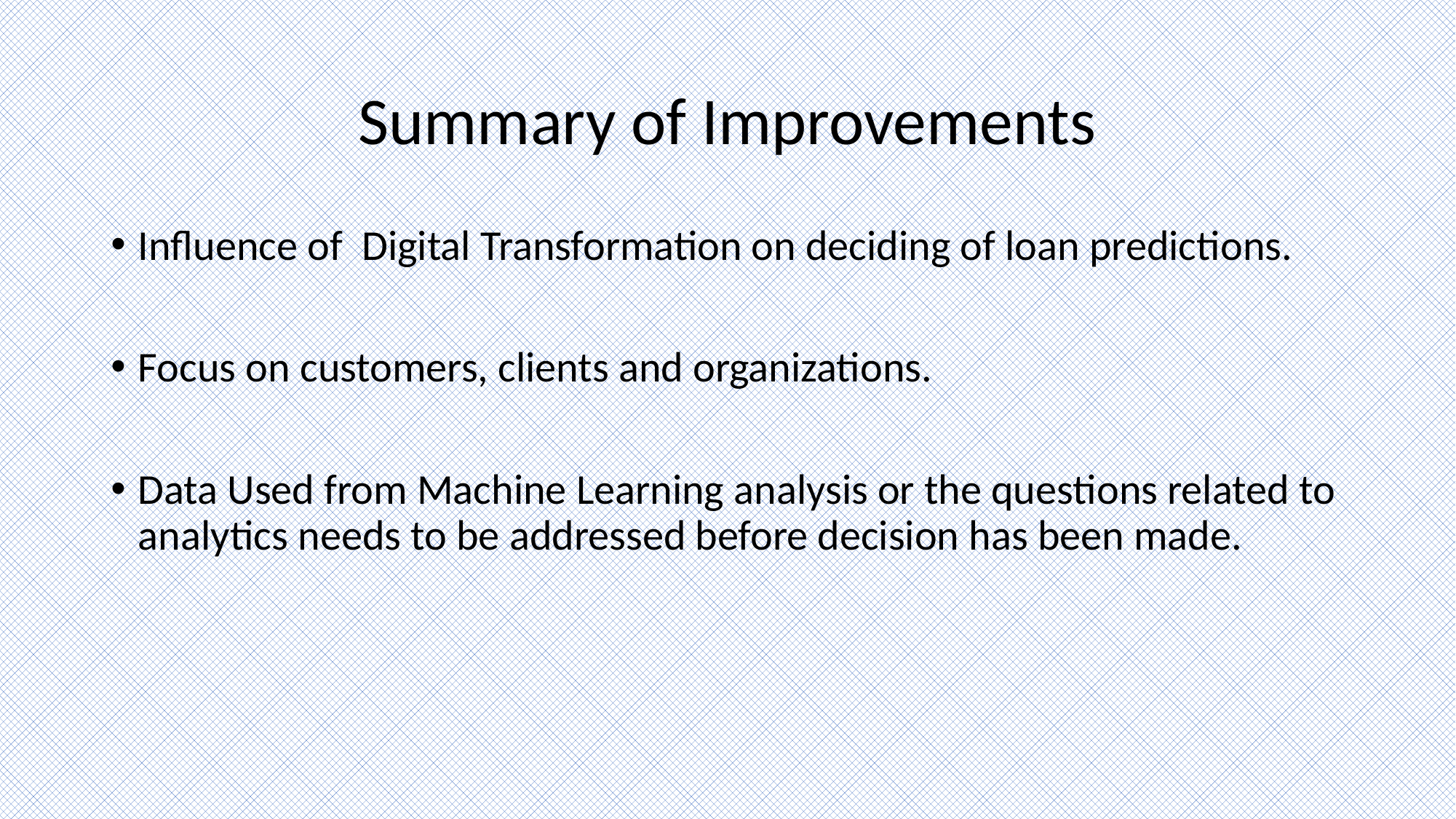

# Summary of Improvements
Influence of  Digital Transformation on deciding of loan predictions.

Focus on customers, clients and organizations.

Data Used from Machine Learning analysis or the questions related to analytics needs to be addressed before decision has been made.